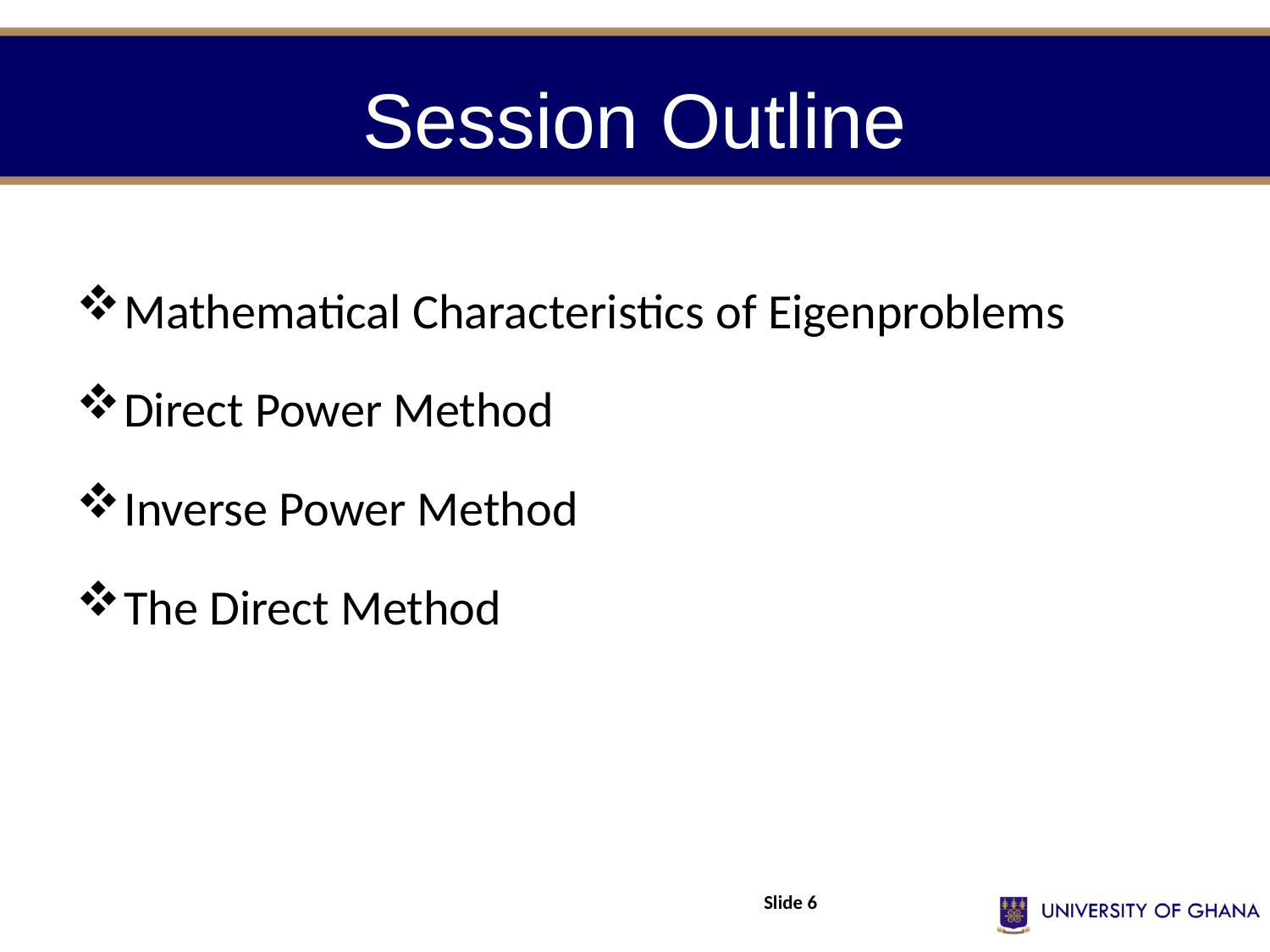

# Session Outline
Mathematical Characteristics of Eigenproblems
Direct Power Method
Inverse Power Method
The Direct Method
Slide 6